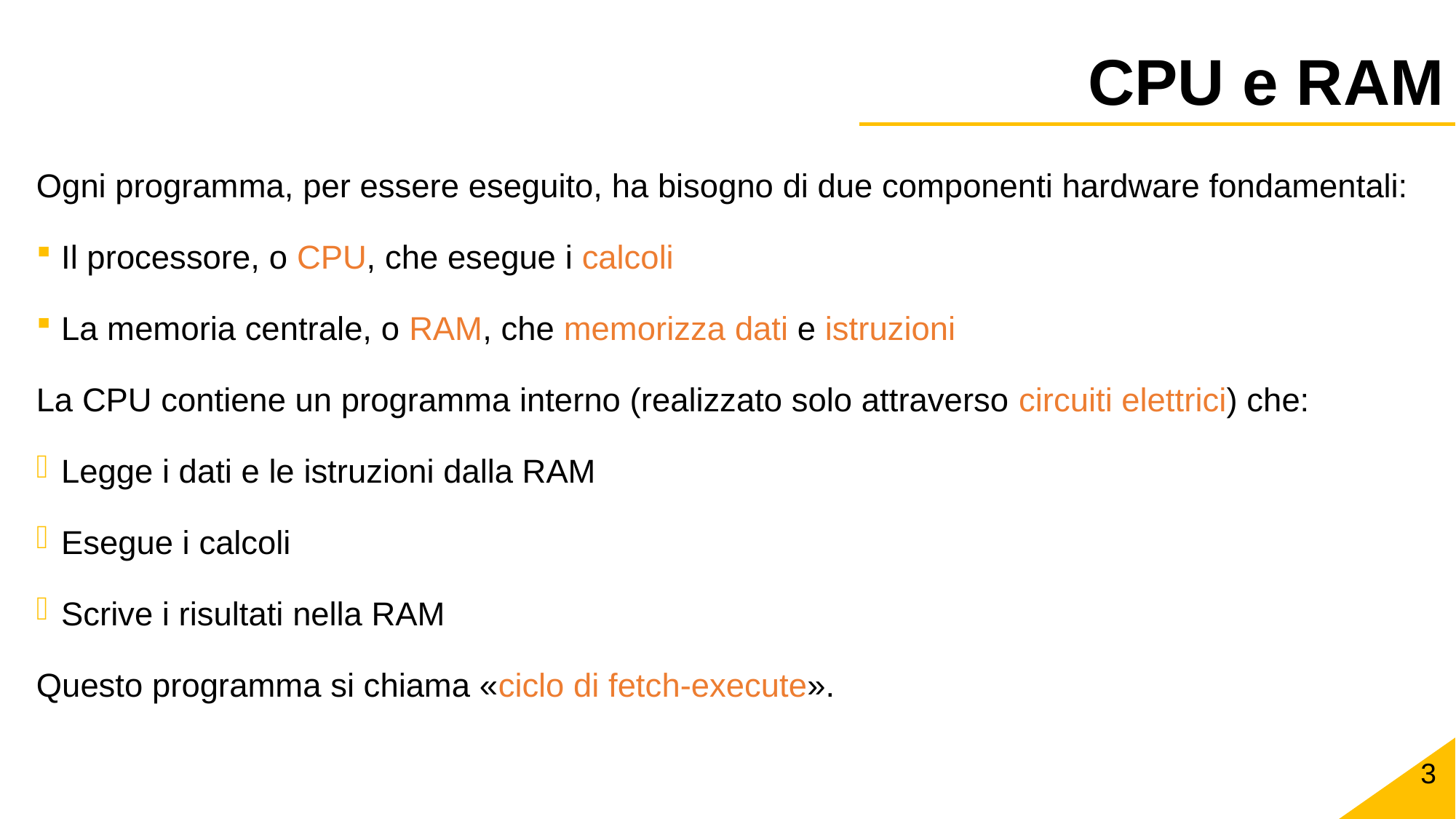

# CPU e RAM
Ogni programma, per essere eseguito, ha bisogno di due componenti hardware fondamentali:
Il processore, o CPU, che esegue i calcoli
La memoria centrale, o RAM, che memorizza dati e istruzioni
La CPU contiene un programma interno (realizzato solo attraverso circuiti elettrici) che:
Legge i dati e le istruzioni dalla RAM
Esegue i calcoli
Scrive i risultati nella RAM
Questo programma si chiama «ciclo di fetch-execute».
3